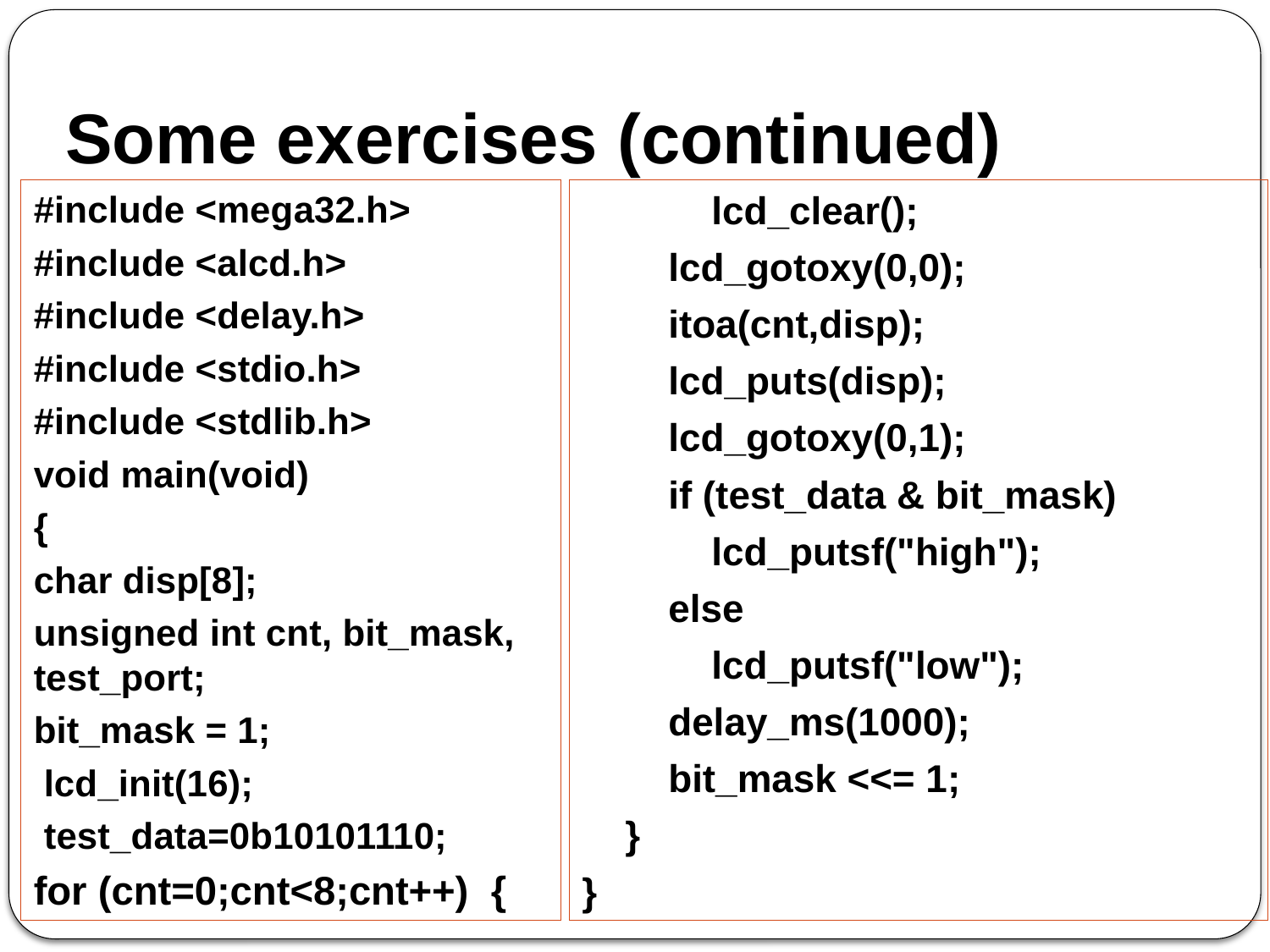

# Some exercises (continued)
#include <mega32.h>
#include <alcd.h>
#include <delay.h>
#include <stdio.h>
#include <stdlib.h>
void main(void)
{
char disp[8];
unsigned int cnt, bit_mask, test_port;
bit_mask = 1;
 lcd_init(16);
 test_data=0b10101110;
for (cnt=0;cnt<8;cnt++)  {
            lcd_clear();
        lcd_gotoxy(0,0);
        itoa(cnt,disp);
        lcd_puts(disp);
        lcd_gotoxy(0,1);
        if (test_data & bit_mask)
            lcd_putsf("high");
        else
            lcd_putsf("low");
        delay_ms(1000);
        bit_mask <<= 1;
    }
}